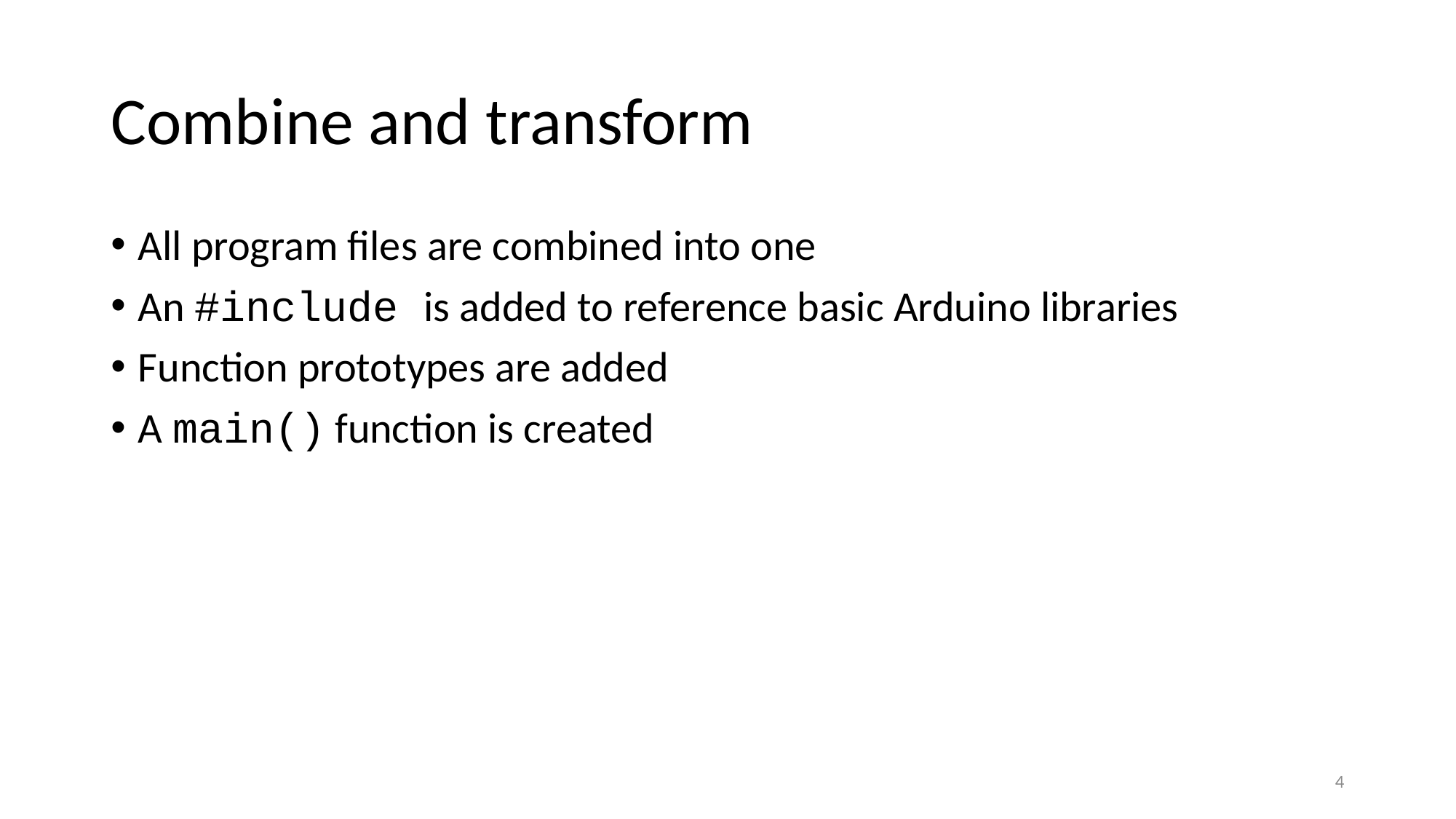

# Combine and transform
All program files are combined into one
An #include is added to reference basic Arduino libraries
Function prototypes are added
A main() function is created
4